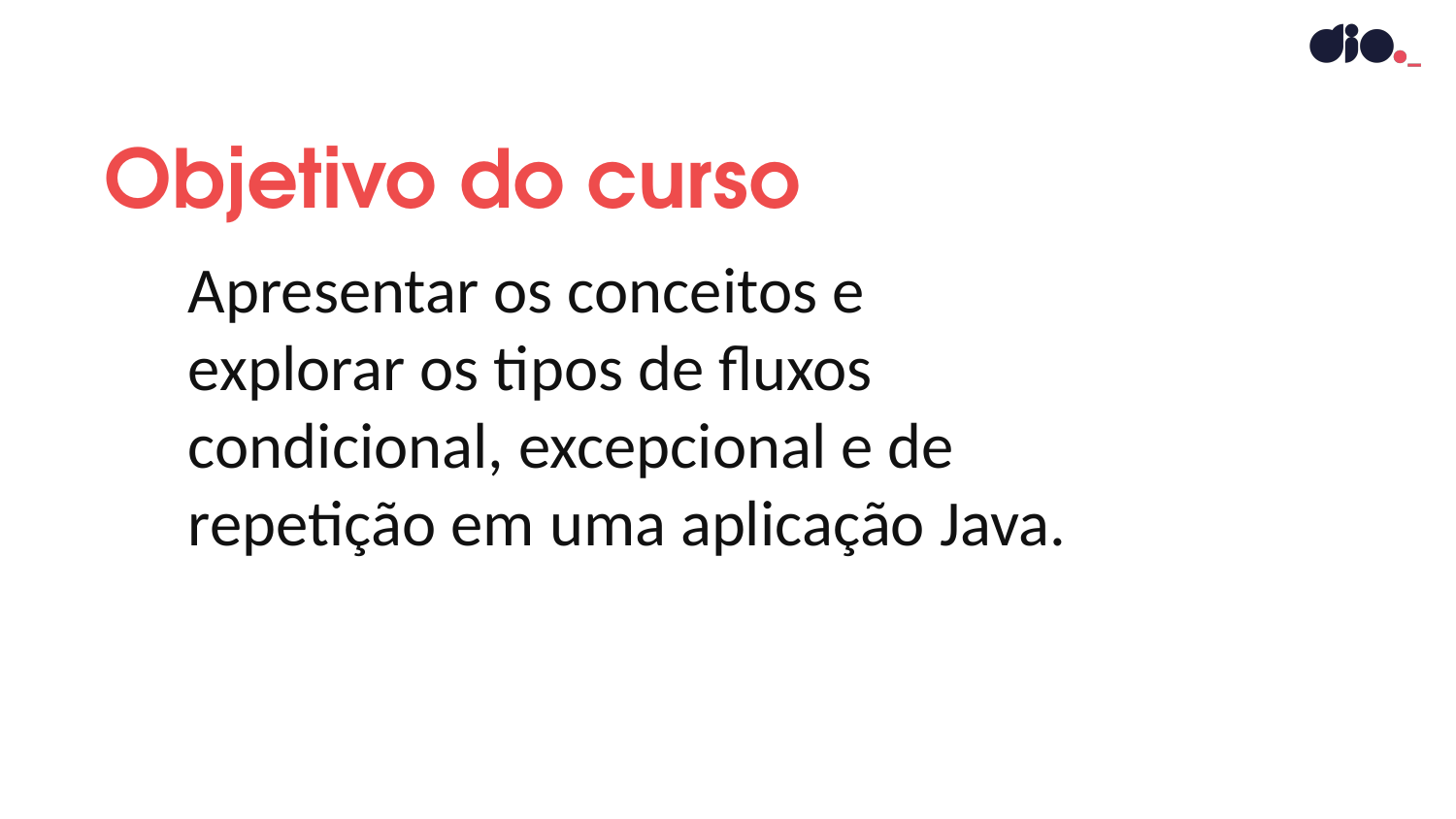

Objetivo do curso
Apresentar os conceitos e explorar os tipos de fluxos condicional, excepcional e de repetição em uma aplicação Java.